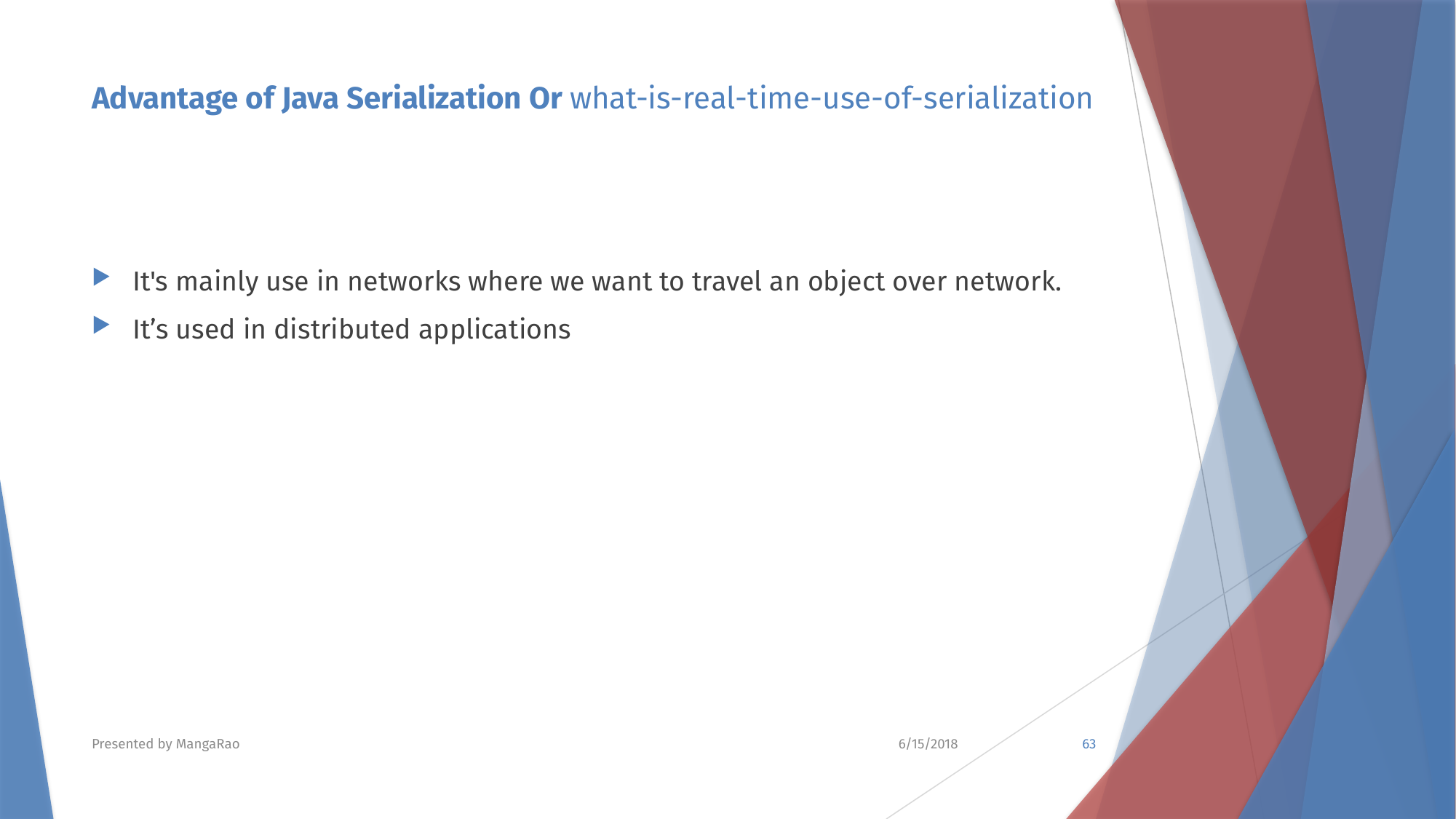

# Advantage of Java Serialization Or what-is-real-time-use-of-serialization
It's mainly use in networks where we want to travel an object over network.
It’s used in distributed applications
Presented by MangaRao
6/15/2018
63